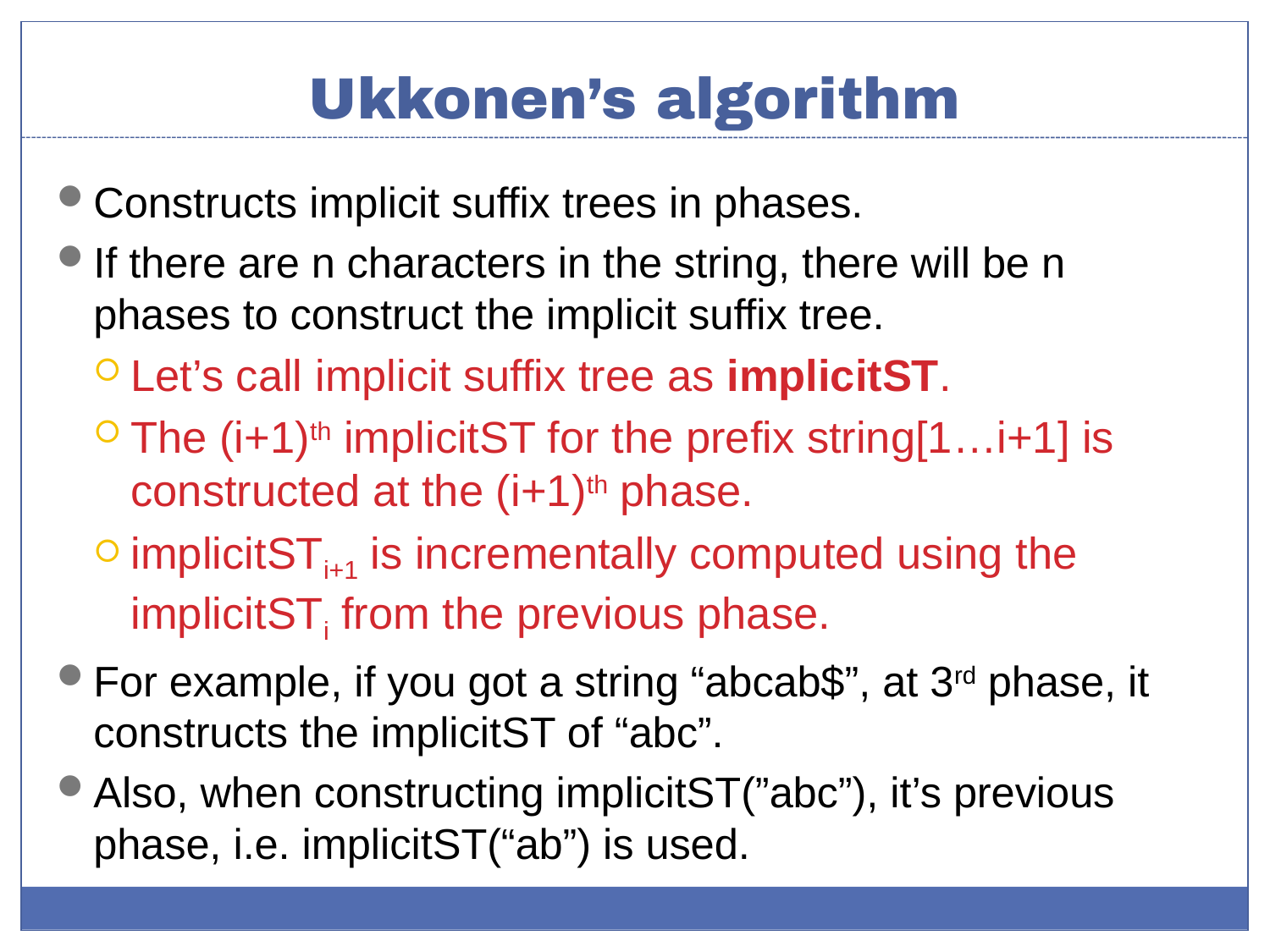

# Ukkonen’s algorithm
Constructs implicit suffix trees in phases.
If there are n characters in the string, there will be n phases to construct the implicit suffix tree.
Let’s call implicit suffix tree as implicitST.
The (i+1)th implicitST for the prefix string[1…i+1] is constructed at the (i+1)th phase.
implicitSTi+1 is incrementally computed using the implicitSTi from the previous phase.
For example, if you got a string “abcab$”, at 3rd phase, it constructs the implicitST of “abc”.
Also, when constructing implicitST(”abc”), it’s previous phase, i.e. implicitST(“ab”) is used.